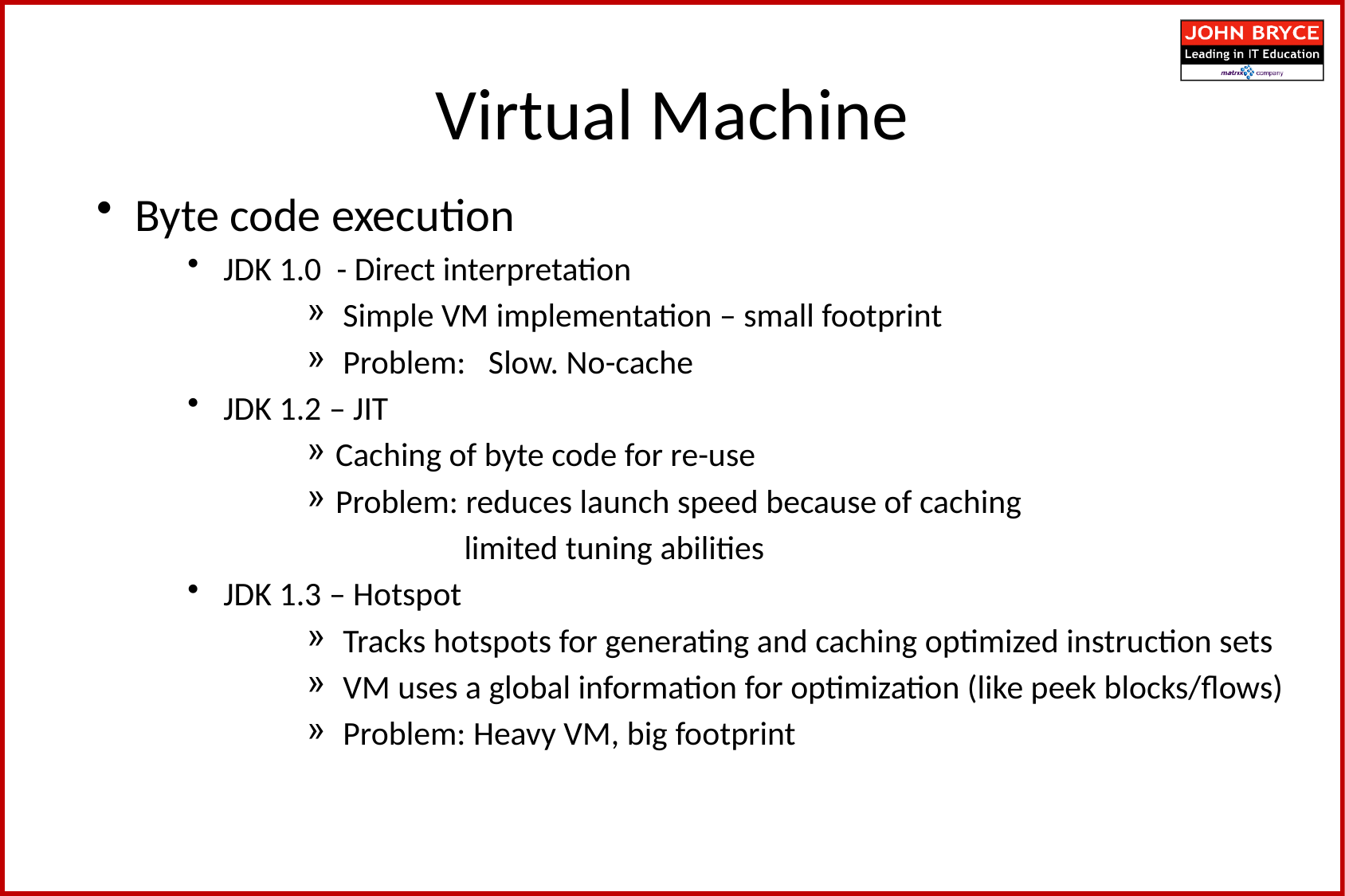

Virtual Machine
 Byte code execution
 JDK 1.0  - Direct interpretation
 Simple VM implementation – small footprint
 Problem:   Slow. No-cache
 JDK 1.2 – JIT
Caching of byte code for re-use
Problem: reduces launch speed because of caching
                 limited tuning abilities
 JDK 1.3 – Hotspot
 Tracks hotspots for generating and caching optimized instruction sets
 VM uses a global information for optimization (like peek blocks/flows)
 Problem: Heavy VM, big footprint